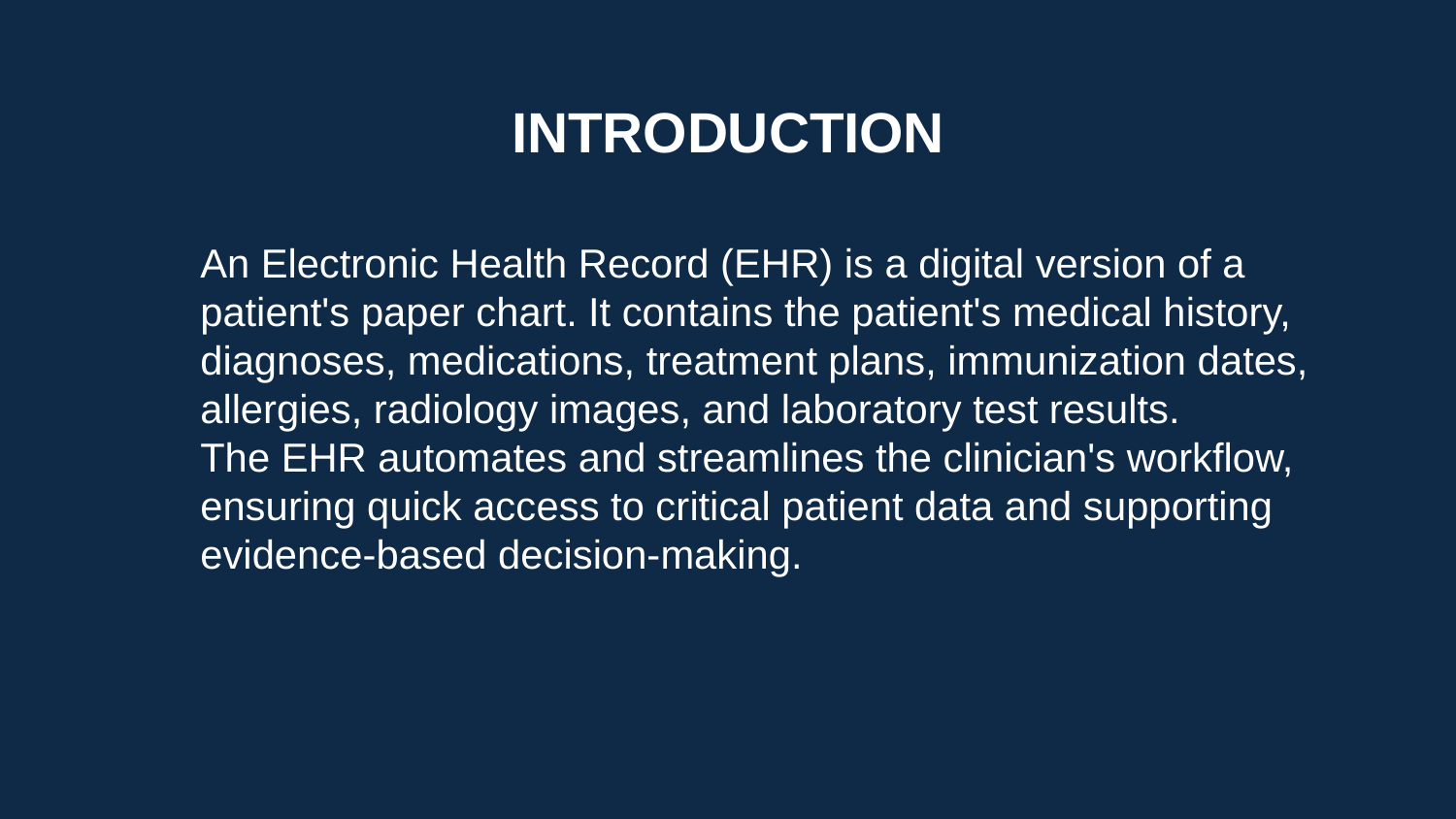

# INTRODUCTION
An Electronic Health Record (EHR) is a digital version of a patient's paper chart. It contains the patient's medical history, diagnoses, medications, treatment plans, immunization dates, allergies, radiology images, and laboratory test results.
The EHR automates and streamlines the clinician's workflow, ensuring quick access to critical patient data and supporting evidence-based decision-making.